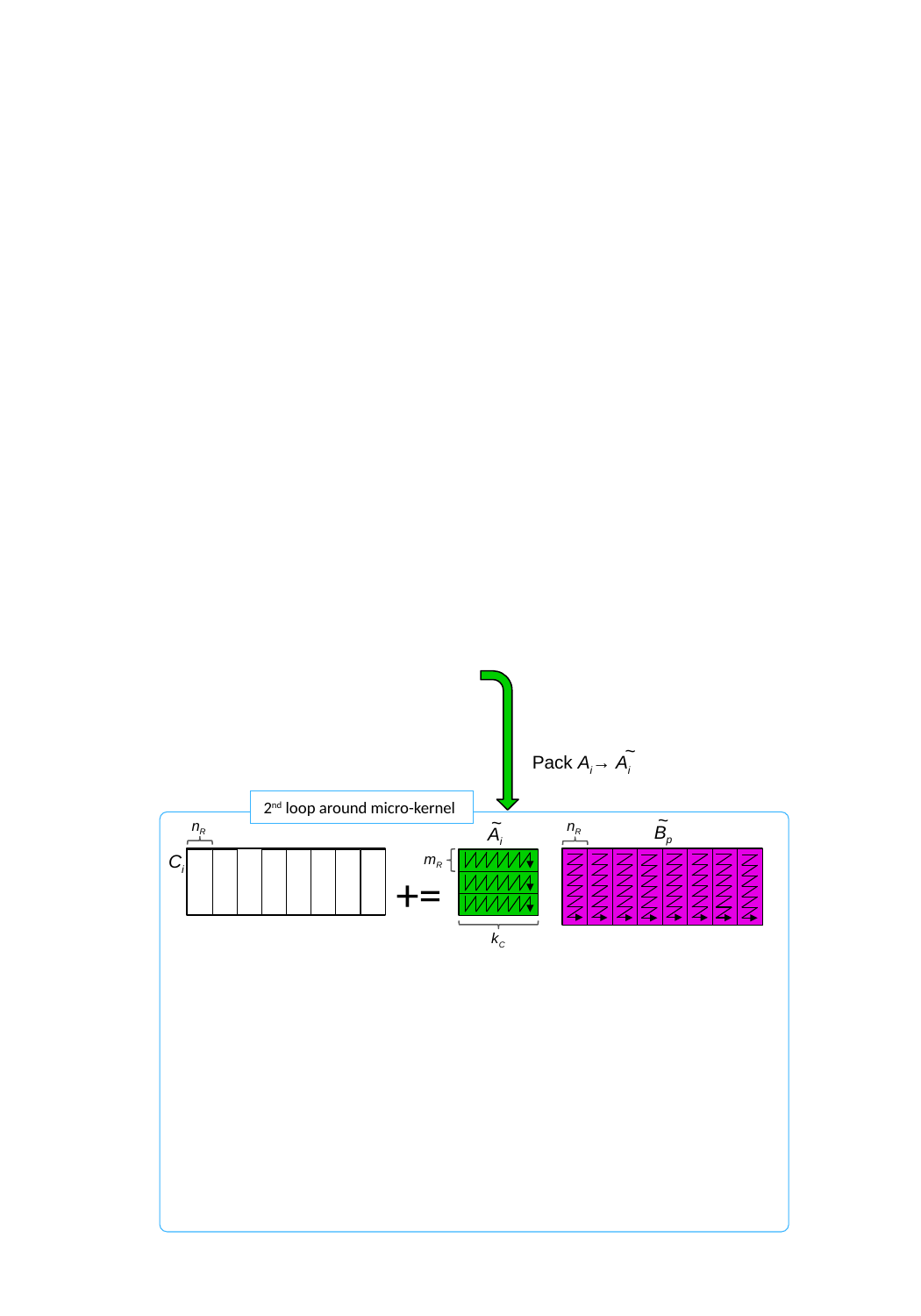

~
Pack Ai→ Ai
2nd loop around micro-kernel
~
Bp
~
Ai
nR
nR

mR
Ci

+=

kC